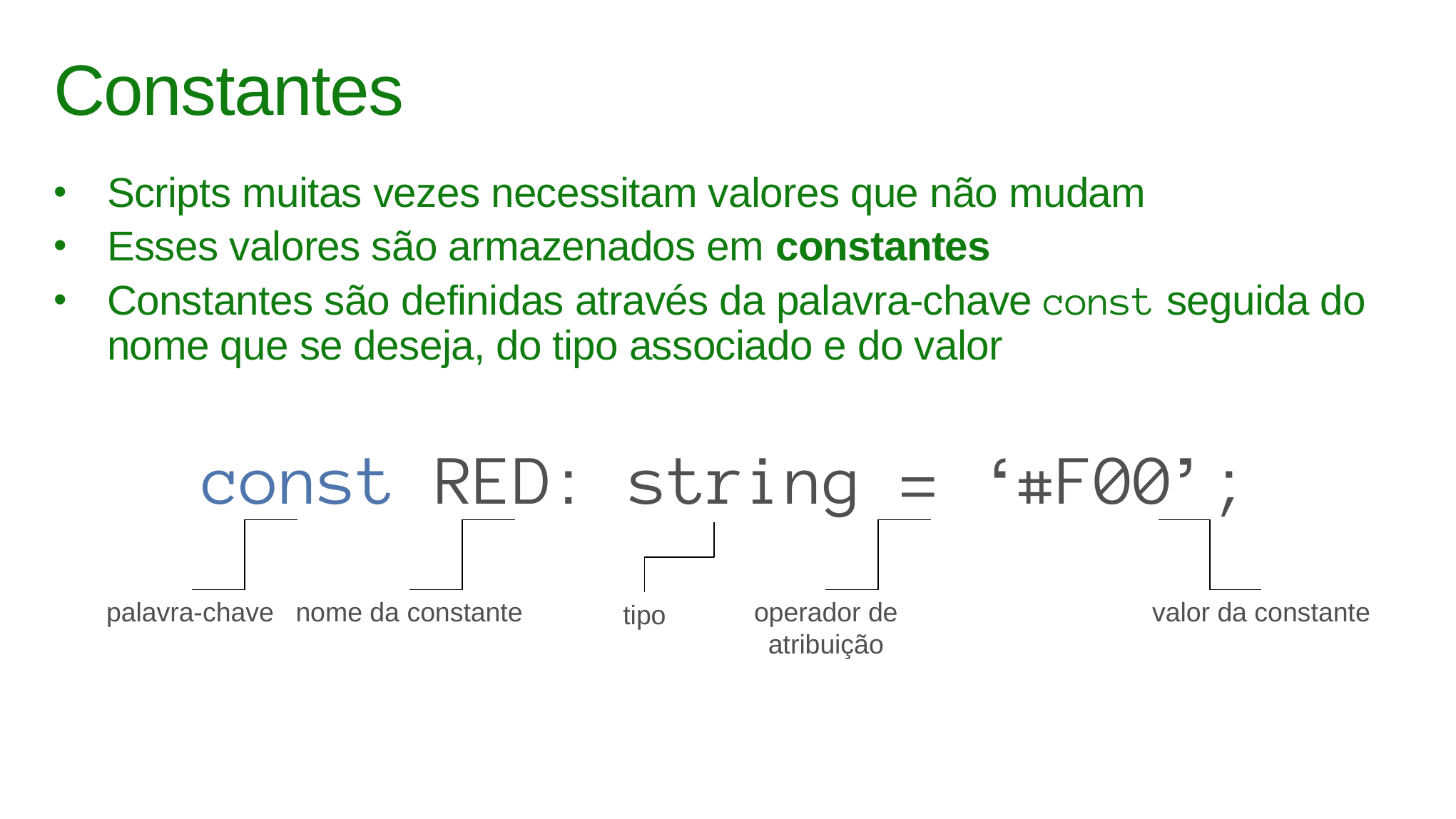

# Constantes
Scripts muitas vezes necessitam valores que não mudam
Esses valores são armazenados em constantes
Constantes são definidas através da palavra-chave const seguida do nome que se deseja, do tipo associado e do valor
const RED: string = ‘#F00’;
operador de atribuição
valor da constante
palavra-chave
nome da constante
tipo